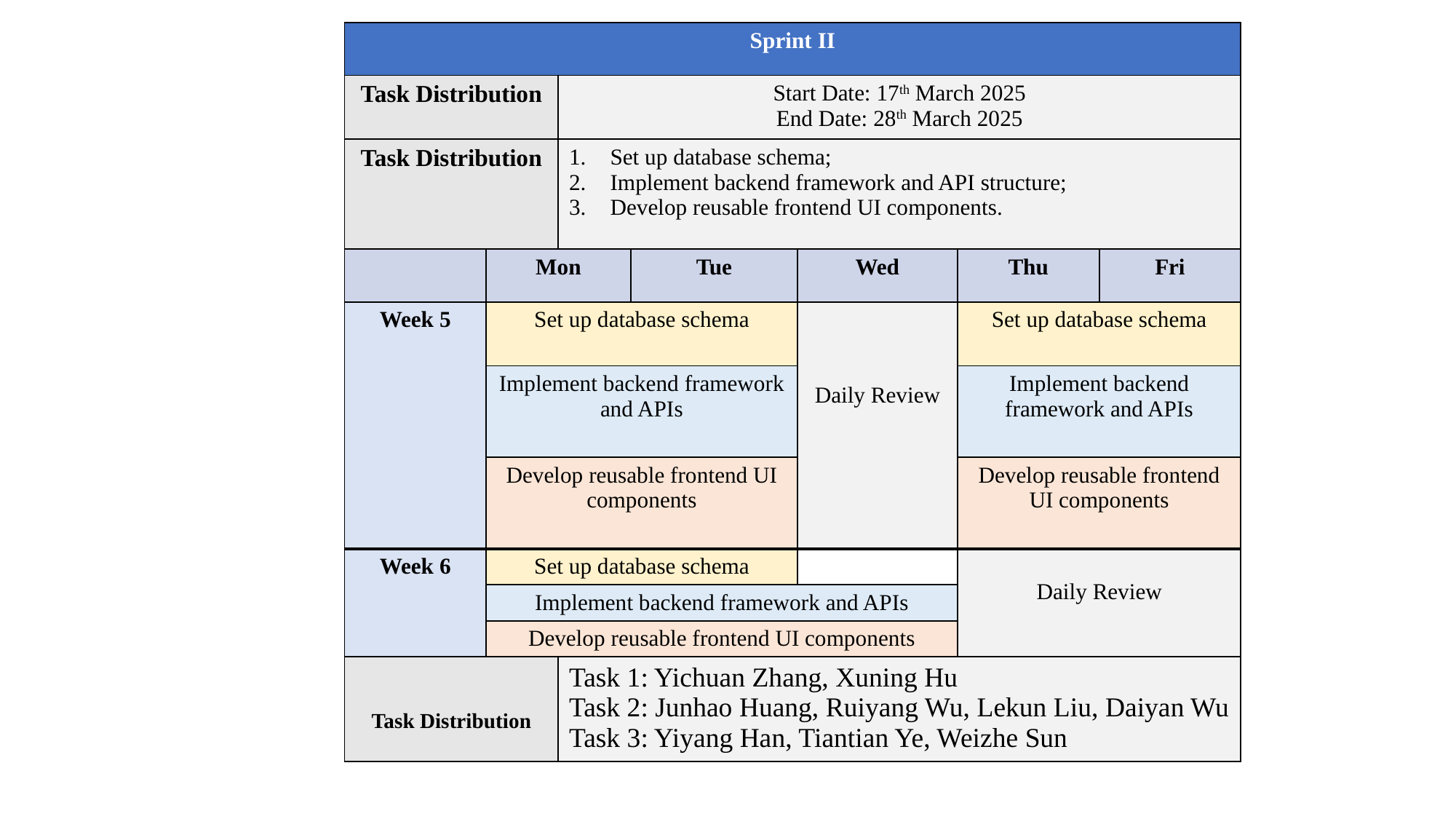

| Sprint II |  |  |  |  |  |  |
| --- | --- | --- | --- | --- | --- | --- |
| Task Distribution |  | Start Date: 17th March 2025 End Date: 28th March 2025 |  |  |  |  |
| Task Distribution |  | Set up database schema; Implement backend framework and API structure; Develop reusable frontend UI components. |  |  |  |  |
|  | Mon |  | Tue | Wed | Thu | Fri |
| Week 5 | Set up database schema |  |  | Daily Review | Set up database schema |  |
|  | Implement backend framework and APIs |  |  |  | Implement backend framework and APIs |  |
|  | Develop reusable frontend UI components |  |  |  | Develop reusable frontend UI components |  |
| Week 6 | Set up database schema |  |  |  | Daily Review |  |
|  | Implement backend framework and APIs |  |  |  |  |  |
|  | Develop reusable frontend UI components |  |  |  |  |  |
| Task Distribution |  | Task 1: Yichuan Zhang, Xuning Hu Task 2: Junhao Huang, Ruiyang Wu, Lekun Liu, Daiyan Wu Task 3: Yiyang Han, Tiantian Ye, Weizhe Sun |  |  |  |  |